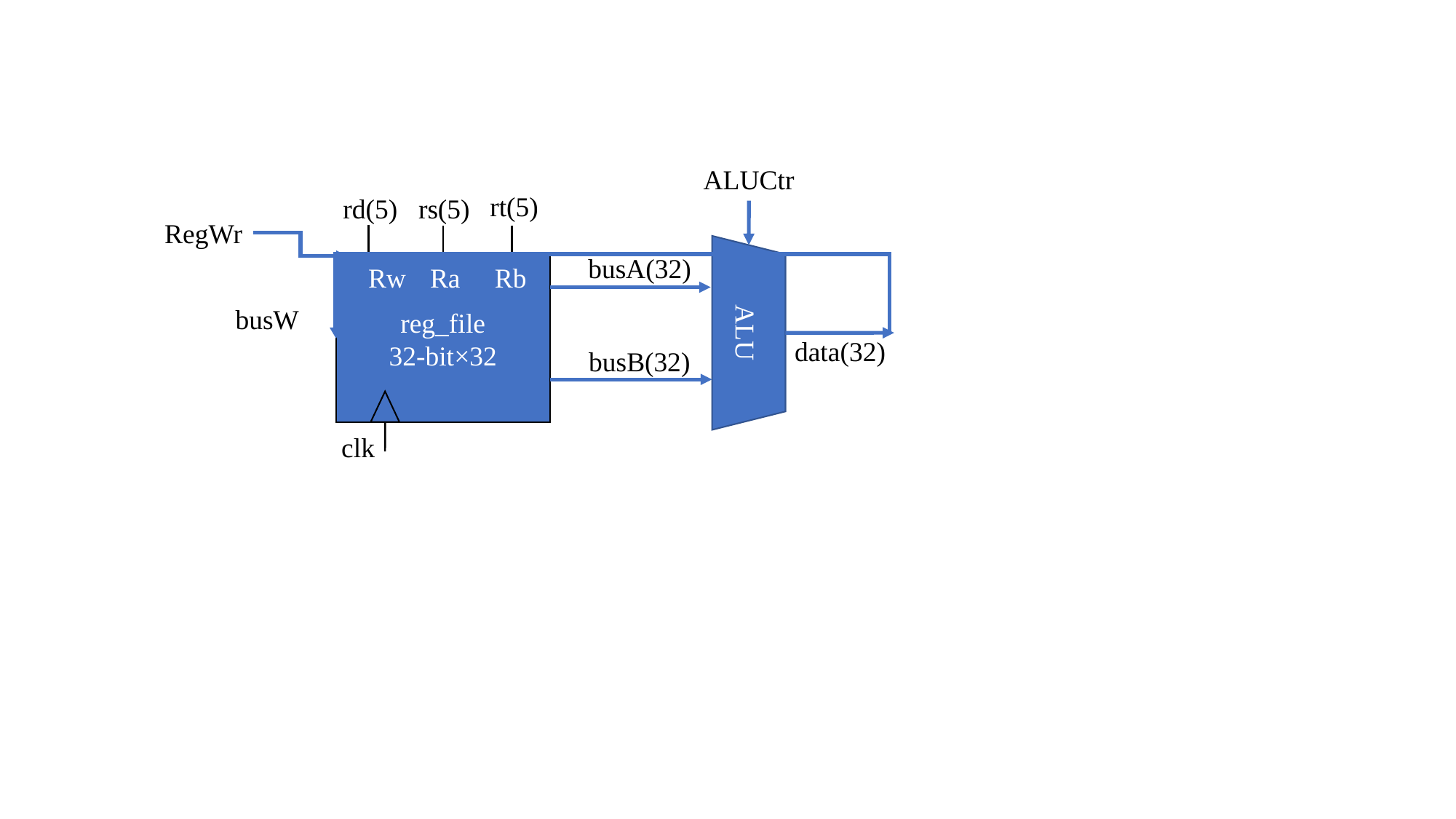

ALUCtr
rt(5)
rs(5)
rd(5)
RegWr
busA(32)
reg_file
32-bit×32
Rw
Ra
Rb
ALU
busW
1
data(32)
busB(32)

clk